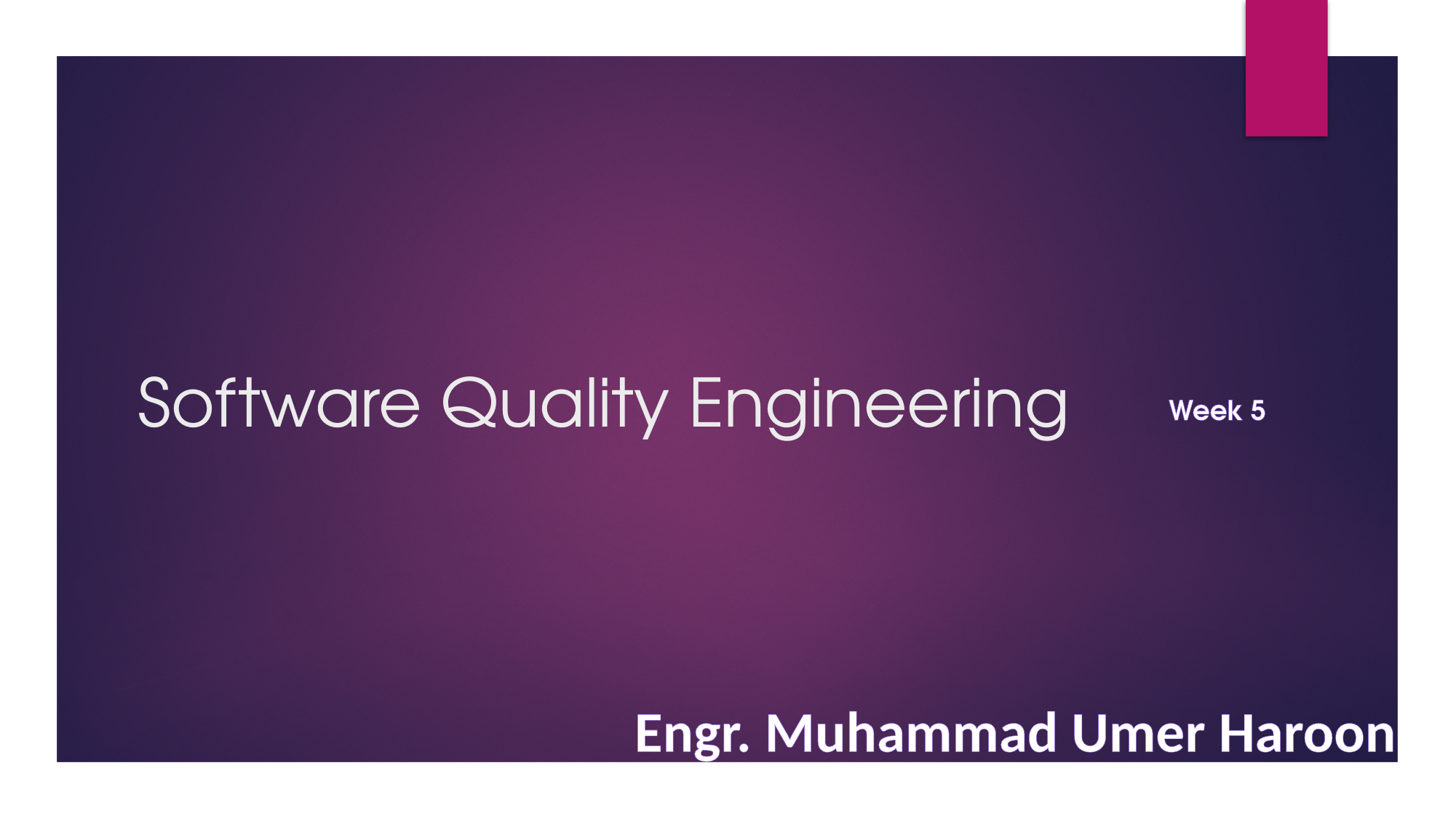

# Software Quality Engineering
Week 5

Engr. Muhammad Umer Haroon